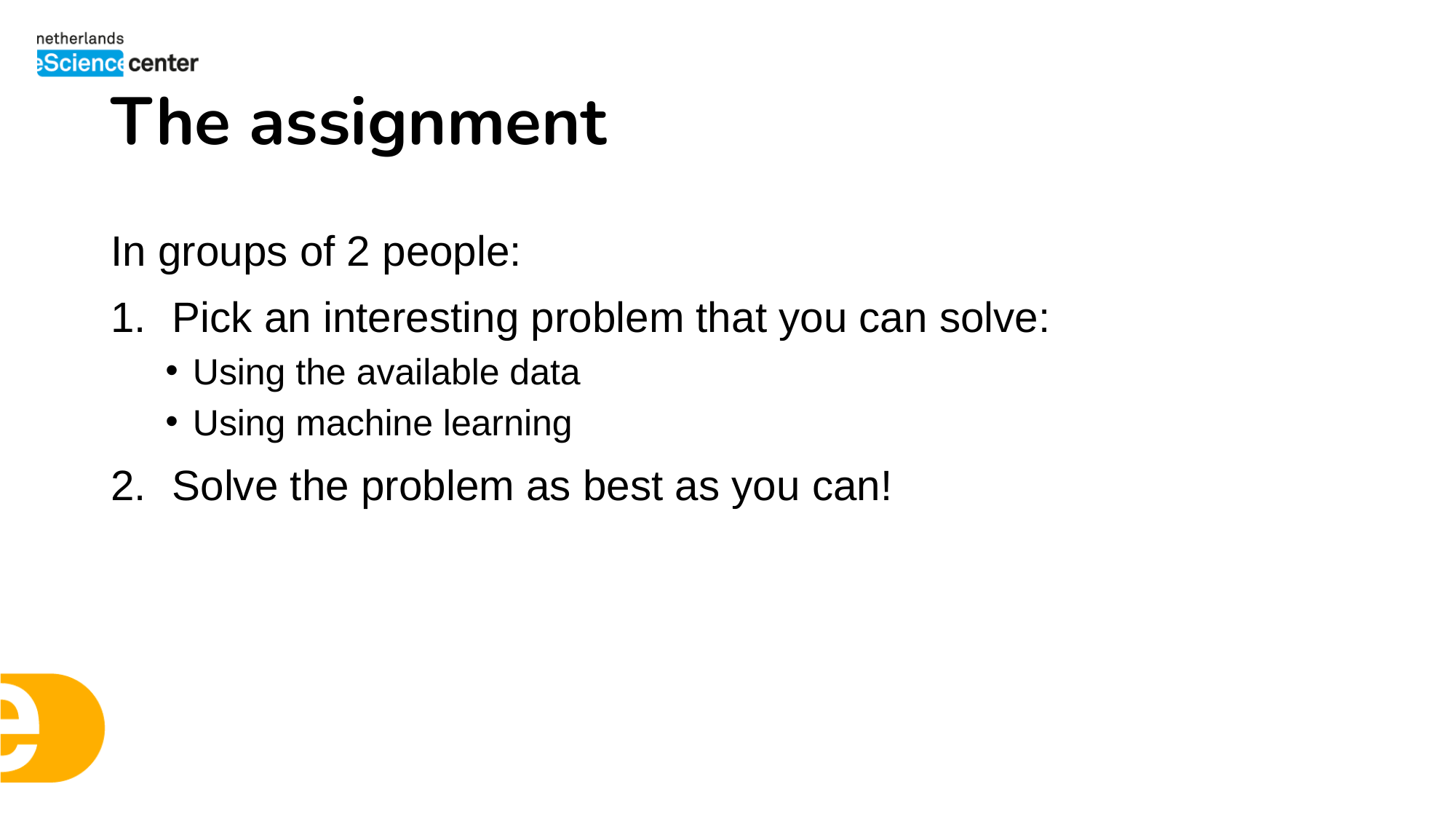

# The assignment
In groups of 2 people:
Pick an interesting problem that you can solve:
Using the available data
Using machine learning
Solve the problem as best as you can!